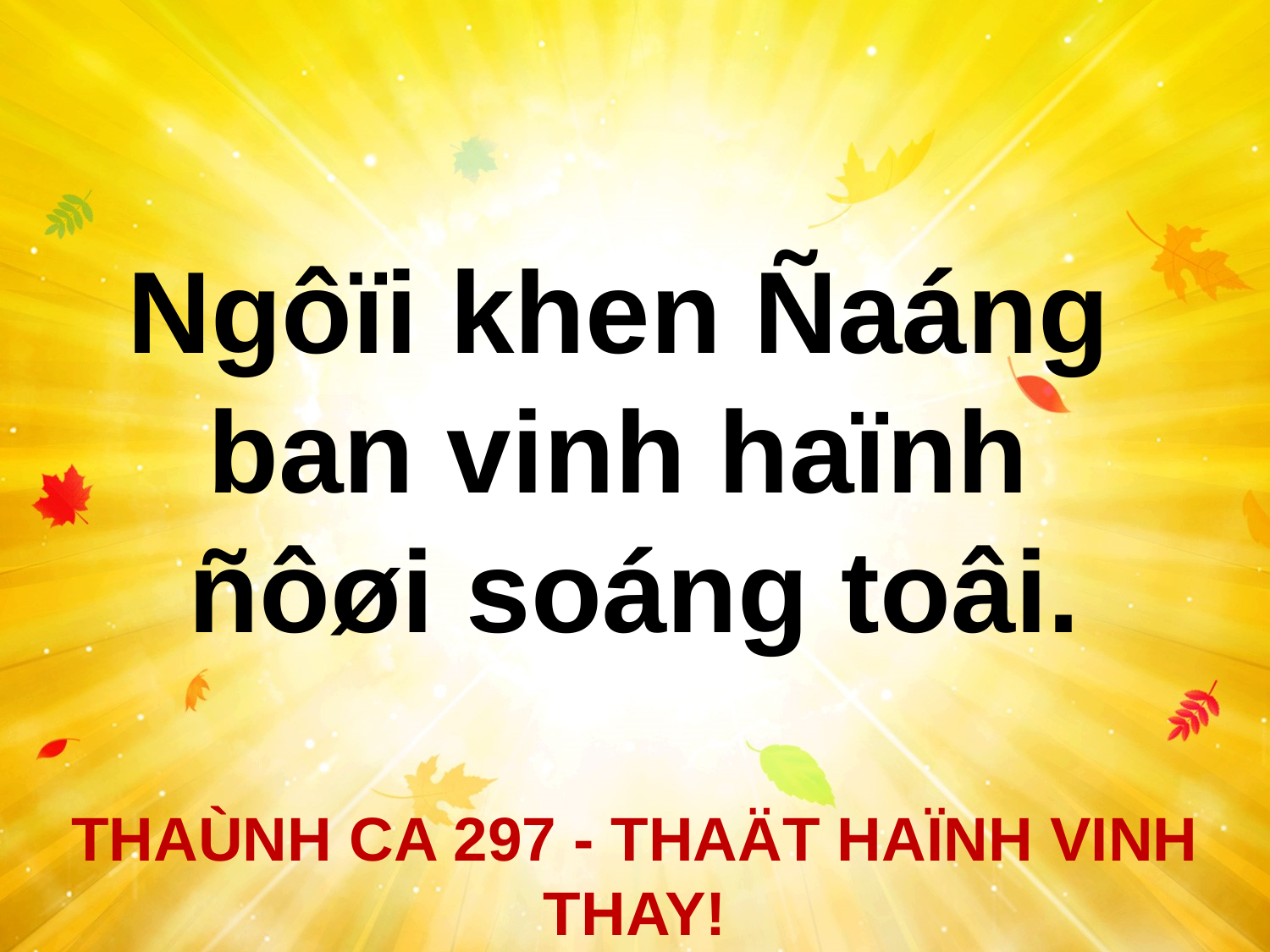

Ngôïi khen Ñaáng
ban vinh haïnh
ñôøi soáng toâi.
THAÙNH CA 297 - THAÄT HAÏNH VINH THAY!